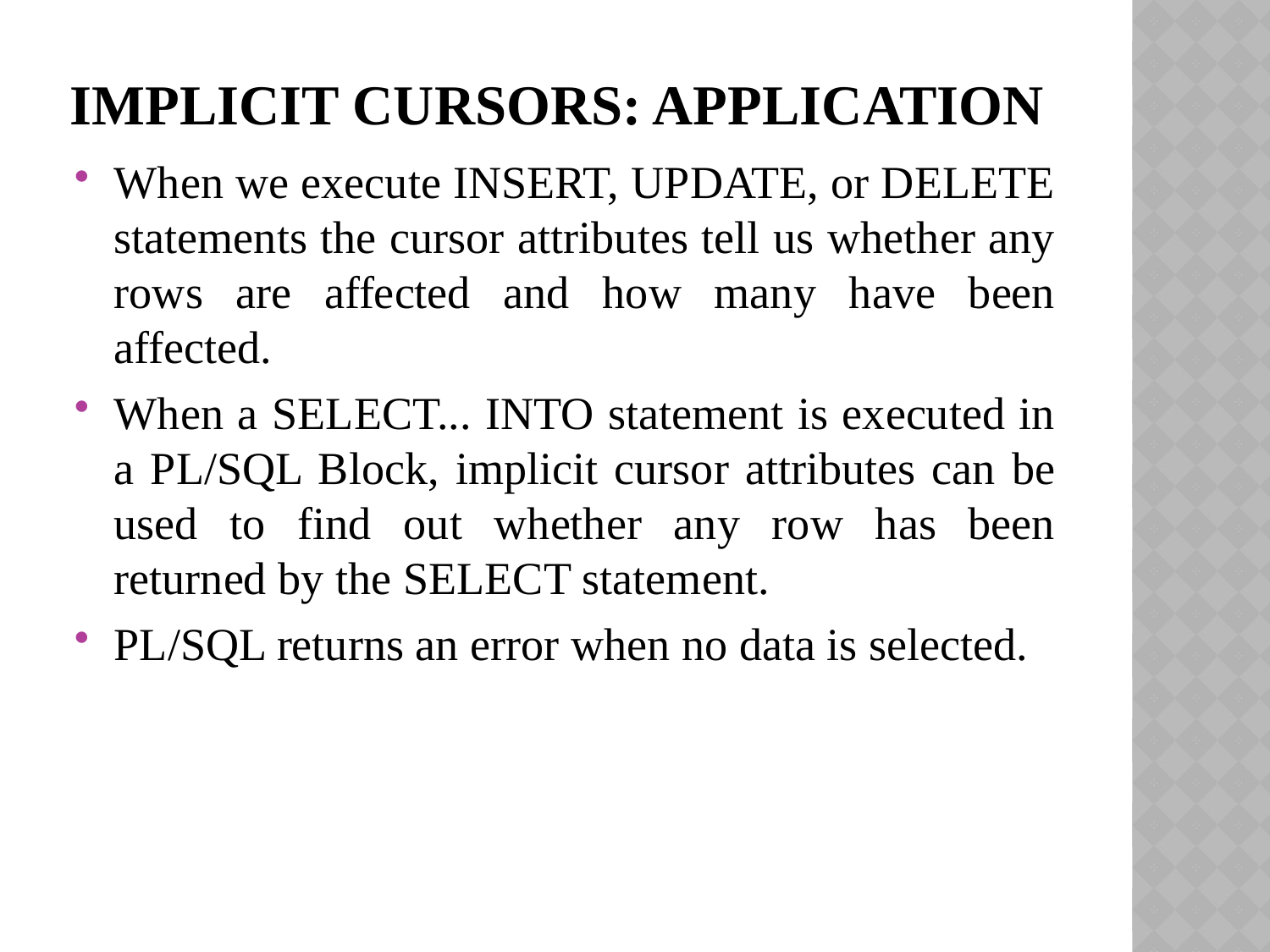

# Implicit Cursors: Application
When we execute INSERT, UPDATE, or DELETE statements the cursor attributes tell us whether any rows are affected and how many have been affected.
When a SELECT... INTO statement is executed in a PL/SQL Block, implicit cursor attributes can be used to find out whether any row has been returned by the SELECT statement.
PL/SQL returns an error when no data is selected.